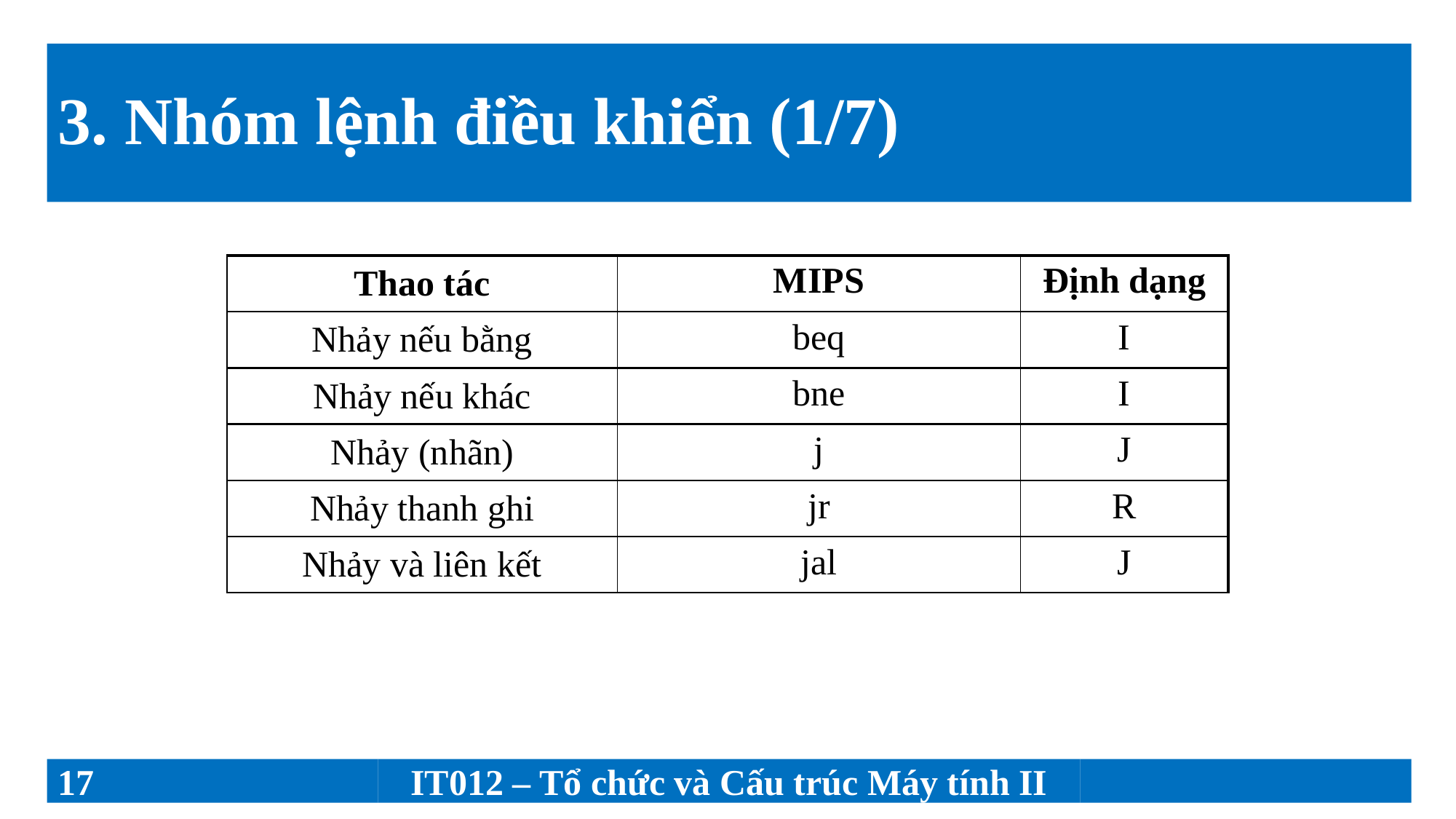

# 3. Nhóm lệnh điều khiển (1/7)
| Thao tác | MIPS | Định dạng |
| --- | --- | --- |
| Nhảy nếu bằng | beq | I |
| Nhảy nếu khác | bne | I |
| Nhảy (nhãn) | j | J |
| Nhảy thanh ghi | jr | R |
| Nhảy và liên kết | jal | J |
17